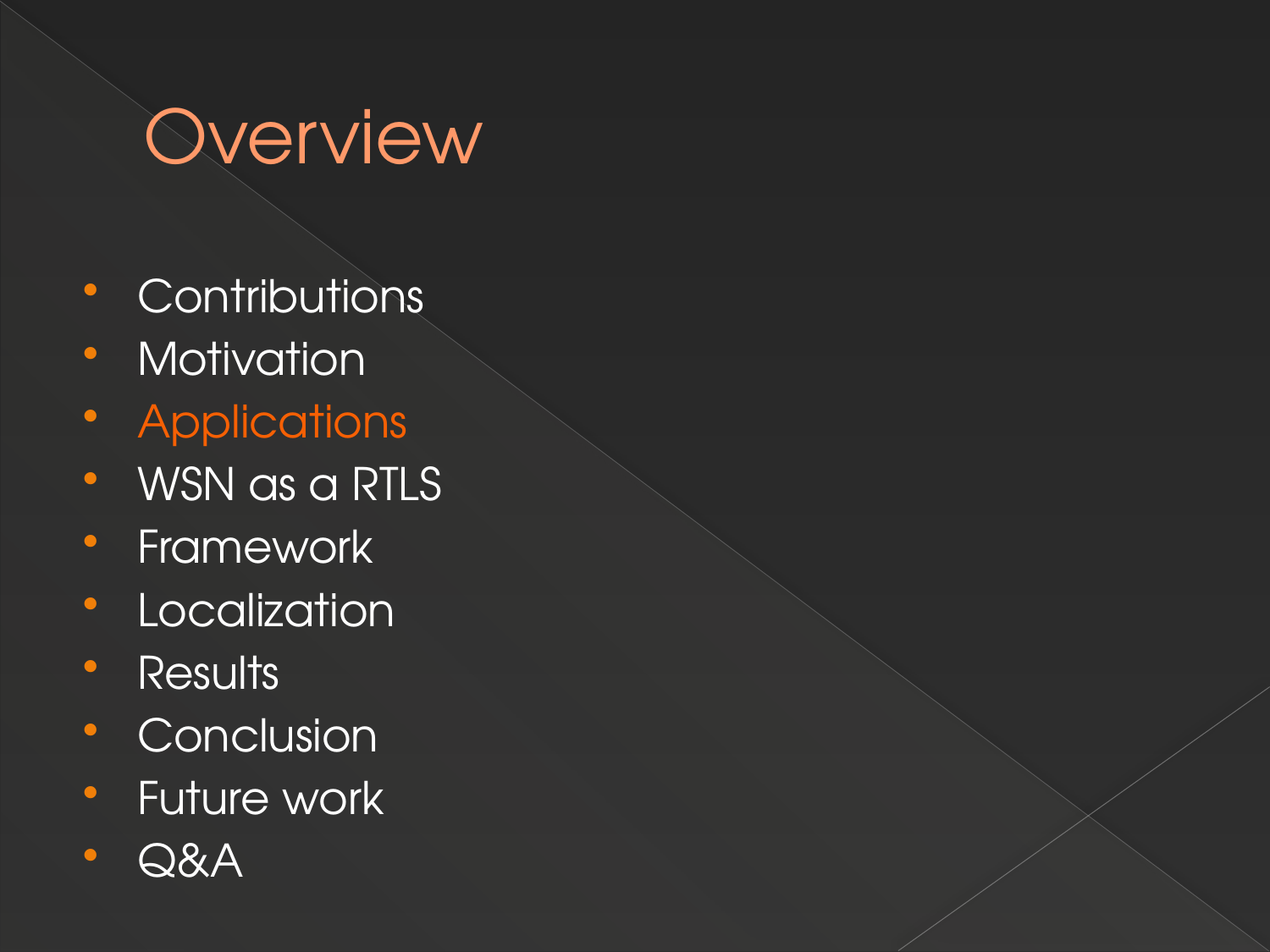

# Overview
Contributions
Motivation
Applications
WSN as a RTLS
Framework
Localization
Results
Conclusion
Future work
Q&A